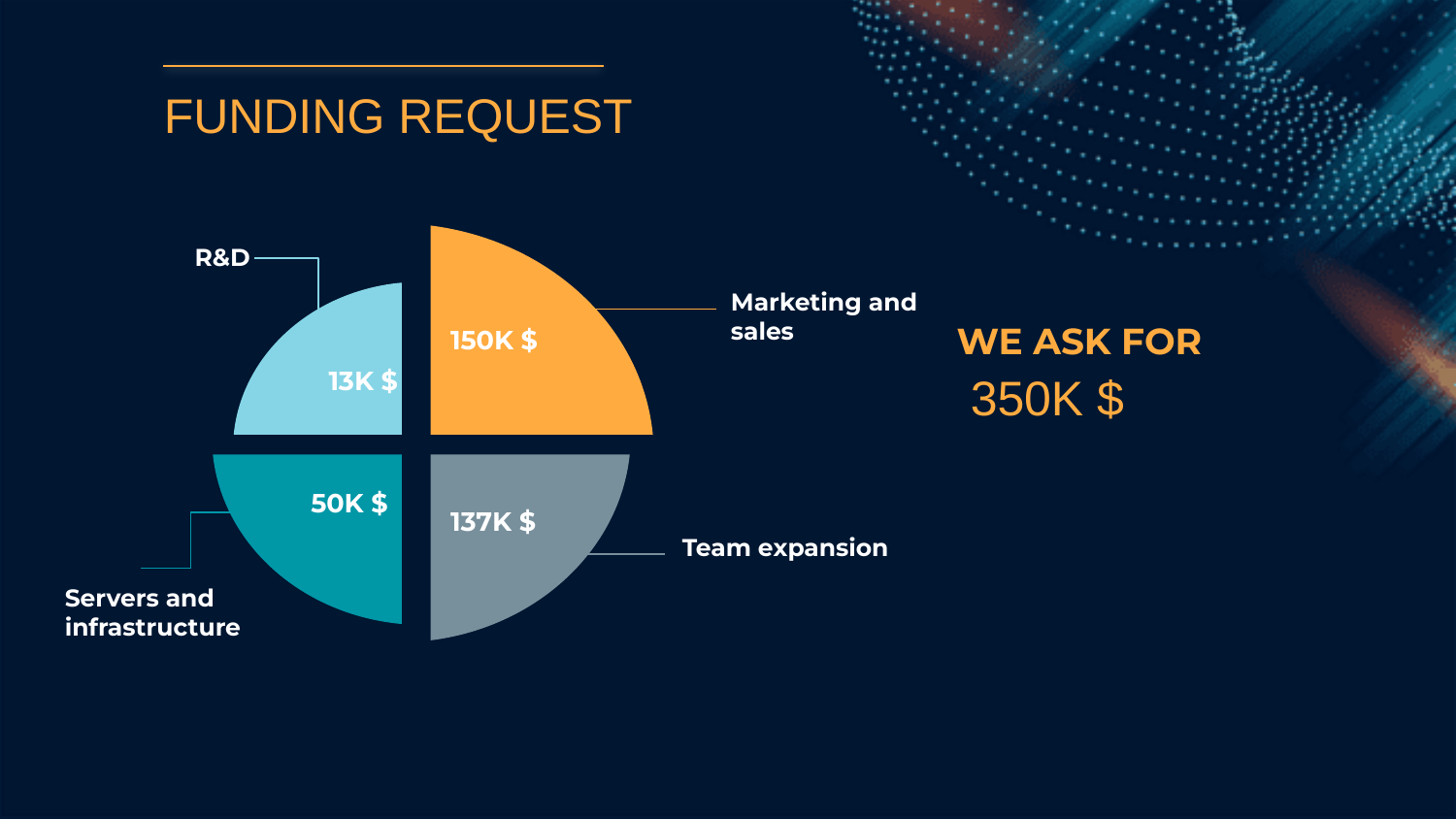

# FUNDING REQUEST

R&D

Marketing and sales
WE ASK FOR
150K $
13K $
350K $
50K $
137K $
Team expansion
Servers and infrastructure